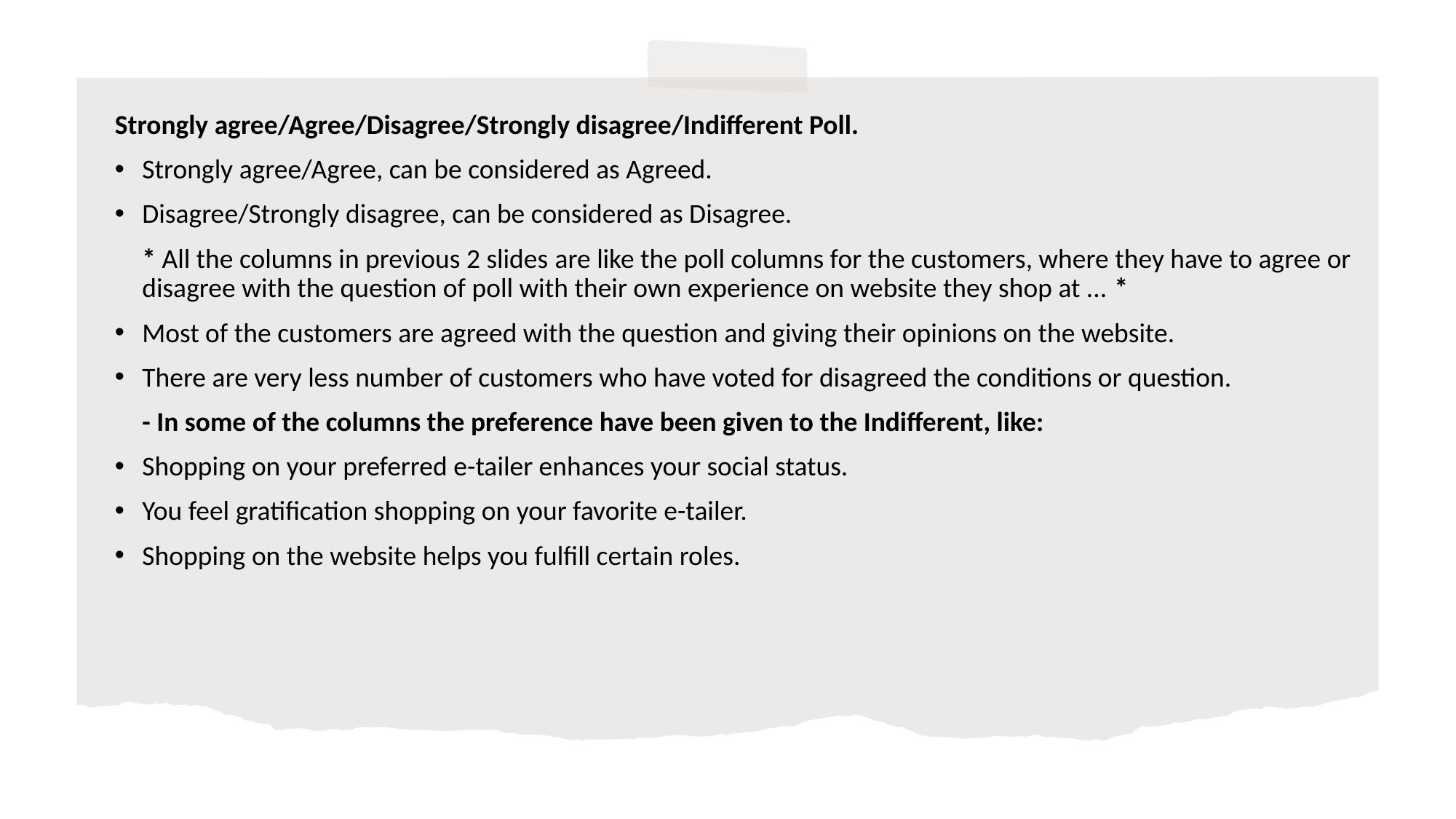

Strongly agree/Agree/Disagree/Strongly disagree/Indifferent Poll.
Strongly agree/Agree, can be considered as Agreed.
Disagree/Strongly disagree, can be considered as Disagree.
* All the columns in previous 2 slides are like the poll columns for the customers, where they have to agree or disagree with the question of poll with their own experience on website they shop at ... *
Most of the customers are agreed with the question and giving their opinions on the website.
There are very less number of customers who have voted for disagreed the conditions or question.
- In some of the columns the preference have been given to the Indifferent, like:
Shopping on your preferred e-tailer enhances your social status.
You feel gratification shopping on your favorite e-tailer.
Shopping on the website helps you fulfill certain roles.